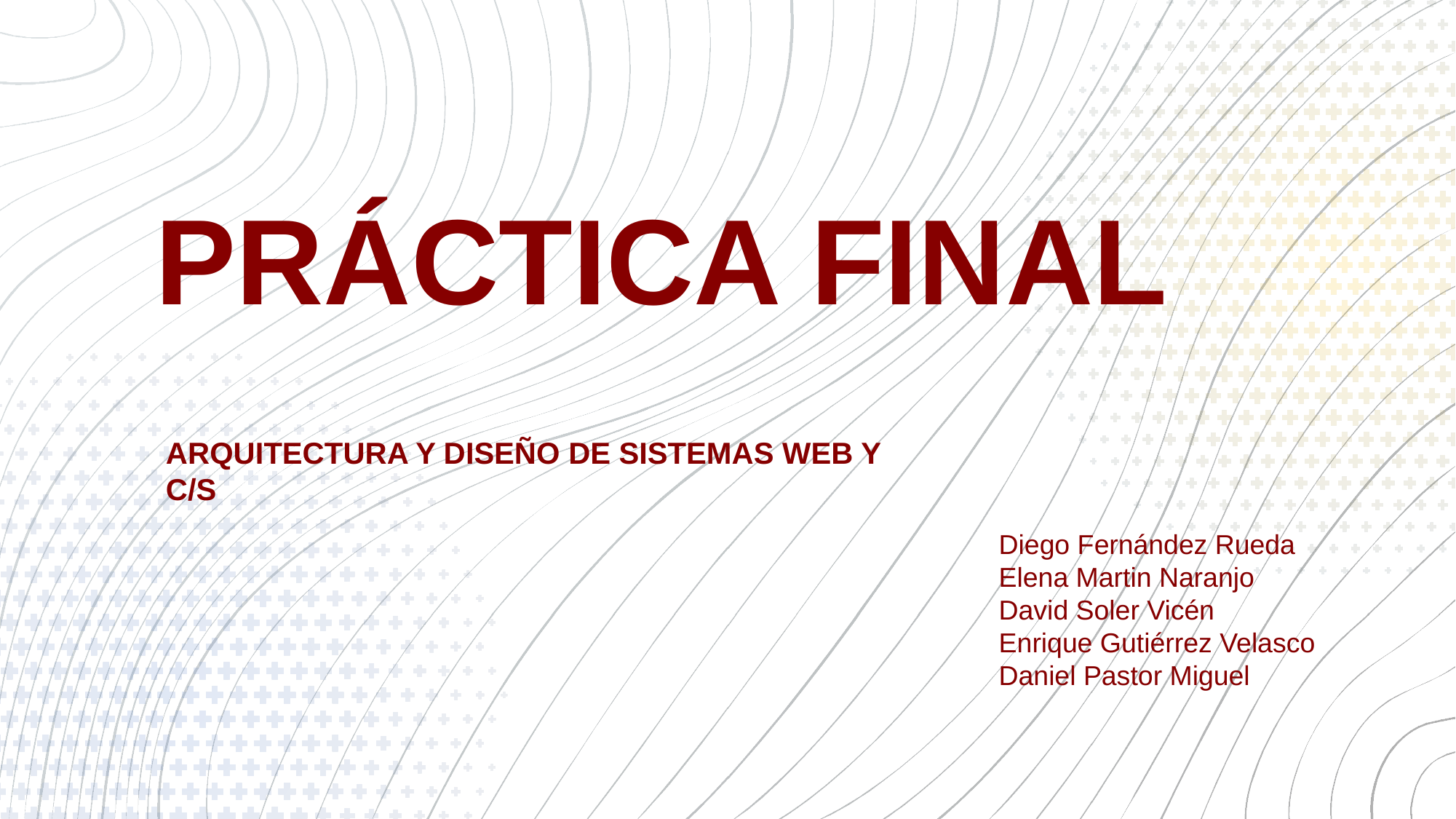

# PRÁCTICA FINAL
ARQUITECTURA Y DISEÑO DE SISTEMAS WEB Y C/S
Diego Fernández Rueda
Elena Martin Naranjo
David Soler Vicén
Enrique Gutiérrez Velasco
Daniel Pastor Miguel